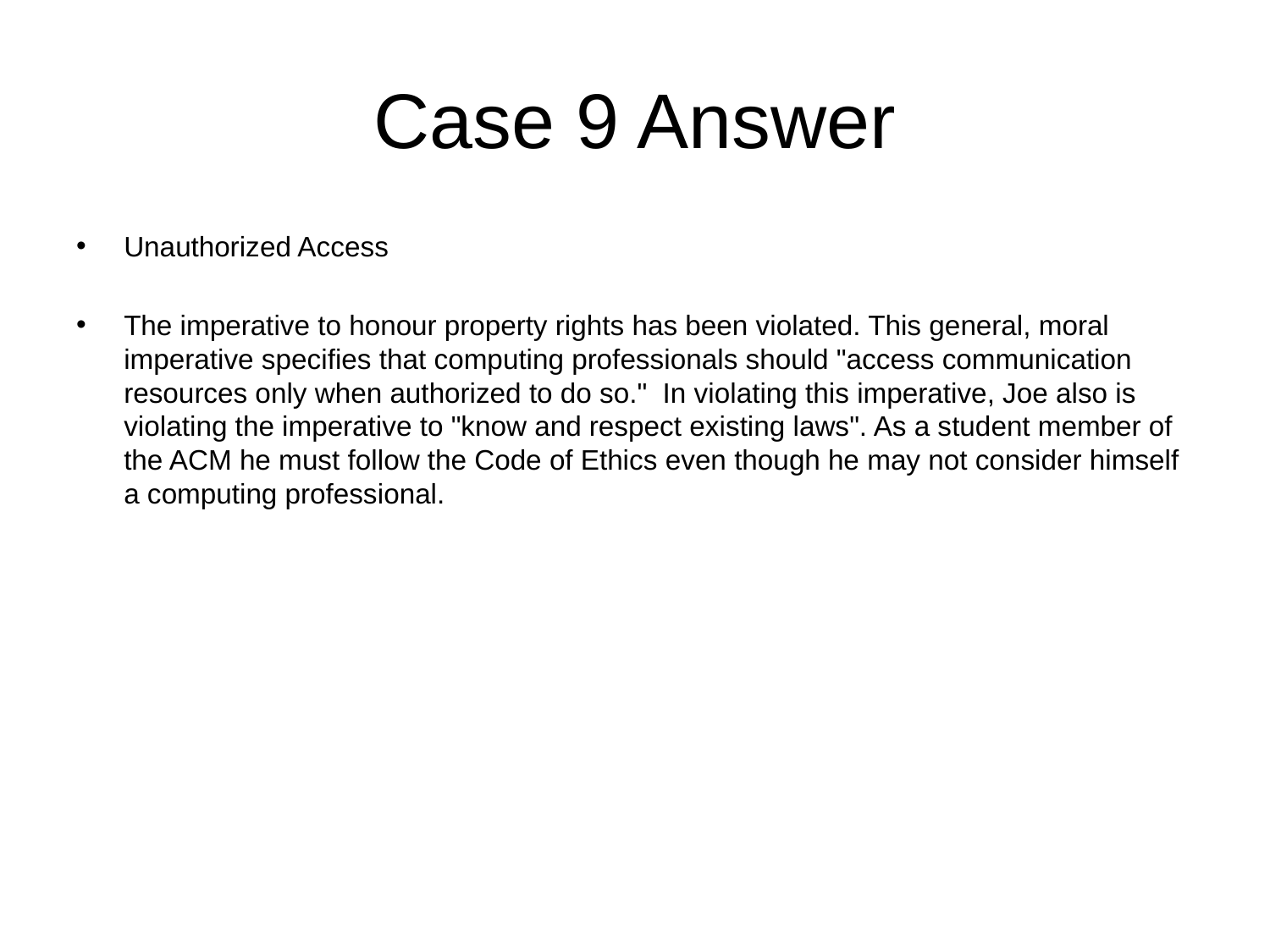

# Case 9 Answer
Unauthorized Access

The imperative to honour property rights has been violated. This general, moral imperative specifies that computing professionals should "access communication resources only when authorized to do so."  In violating this imperative, Joe also is violating the imperative to "know and respect existing laws". As a student member of the ACM he must follow the Code of Ethics even though he may not consider himself a computing professional.